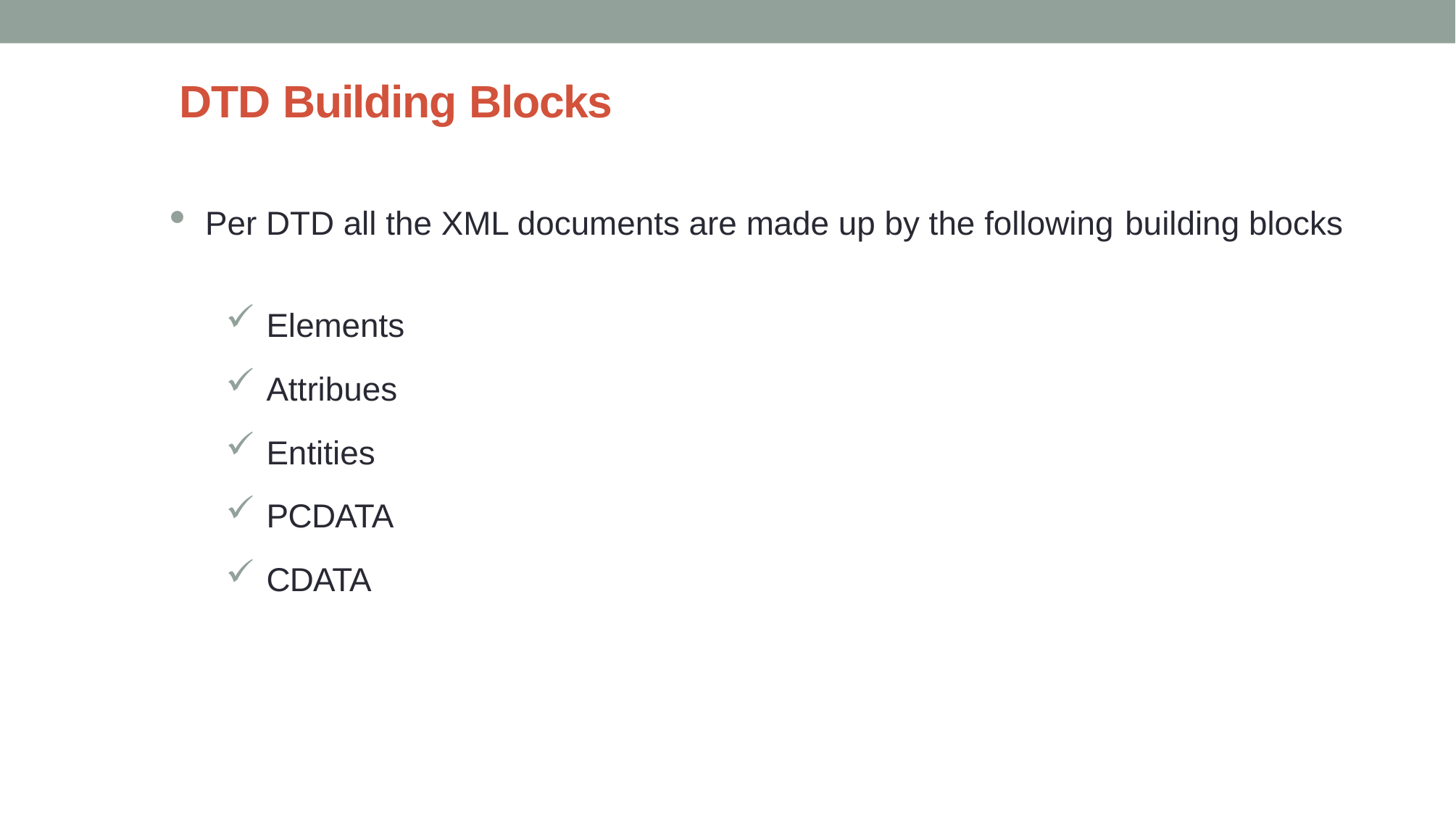

DTD Building Blocks
Per DTD all the XML documents are made up by the following building blocks

Elements
Attribues
Entities
PCDATA
CDATA